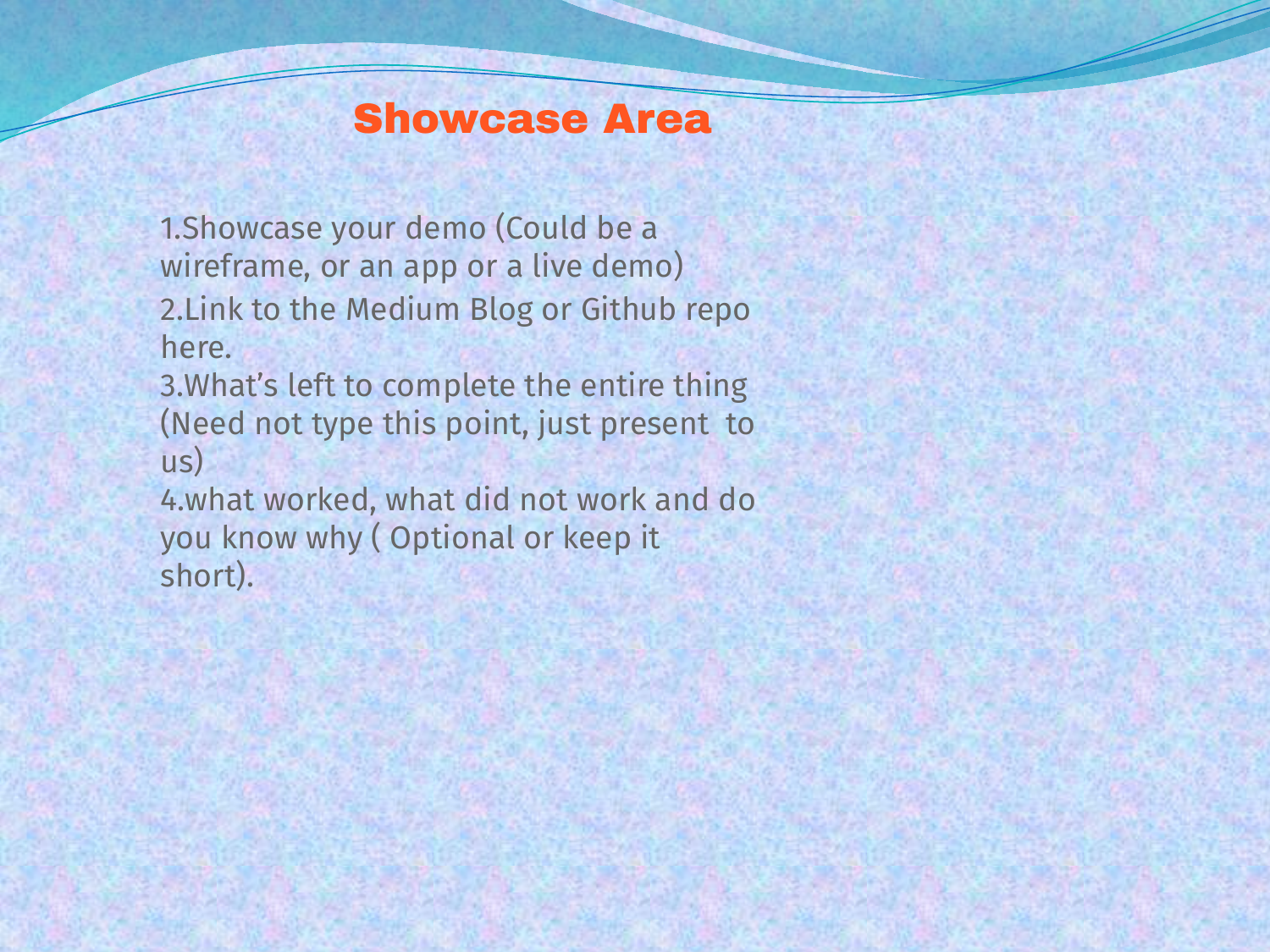

Showcase Area

Showcase your demo (Could be a wireframe, or an app or a live demo)
Link to the Medium Blog or Github repo here.
What’s left to complete the entire thing (Need not type this point, just present  to us)
what worked, what did not work and do you know why ( Optional or keep it short).